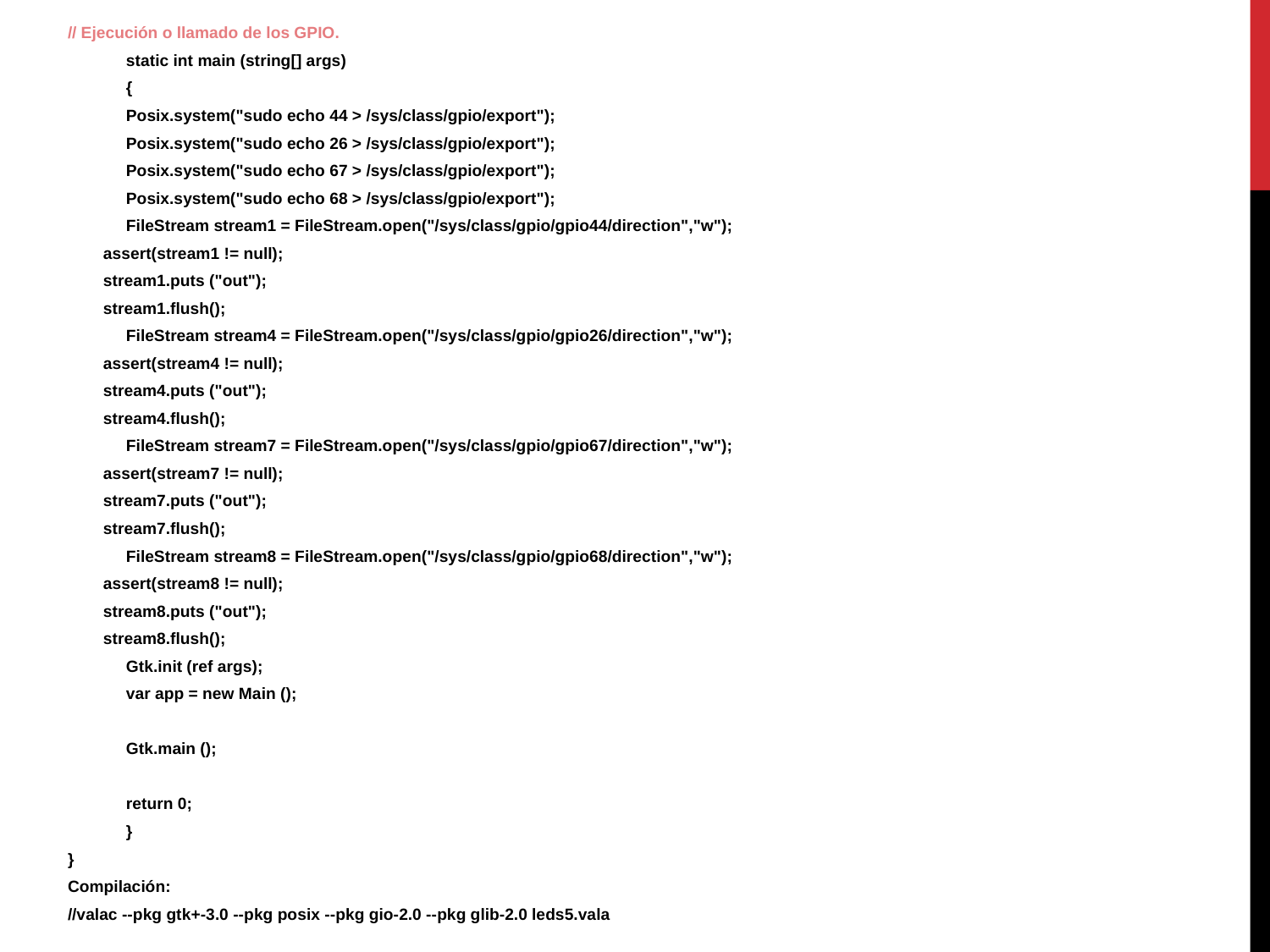

// Ejecución o llamado de los GPIO.
	static int main (string[] args)
	{
	Posix.system("sudo echo 44 > /sys/class/gpio/export");
	Posix.system("sudo echo 26 > /sys/class/gpio/export");
	Posix.system("sudo echo 67 > /sys/class/gpio/export");
	Posix.system("sudo echo 68 > /sys/class/gpio/export");
	FileStream stream1 = FileStream.open("/sys/class/gpio/gpio44/direction","w");
        assert(stream1 != null);
        stream1.puts ("out");
        stream1.flush();
	FileStream stream4 = FileStream.open("/sys/class/gpio/gpio26/direction","w");
        assert(stream4 != null);
        stream4.puts ("out");
        stream4.flush();
	FileStream stream7 = FileStream.open("/sys/class/gpio/gpio67/direction","w");
        assert(stream7 != null);
        stream7.puts ("out");
        stream7.flush();
	FileStream stream8 = FileStream.open("/sys/class/gpio/gpio68/direction","w");
        assert(stream8 != null);
        stream8.puts ("out");
        stream8.flush();
		Gtk.init (ref args);
		var app = new Main ();

		Gtk.main ();

		return 0;
	}
}
Compilación:
//valac --pkg gtk+-3.0 --pkg posix --pkg gio-2.0 --pkg glib-2.0 leds5.vala